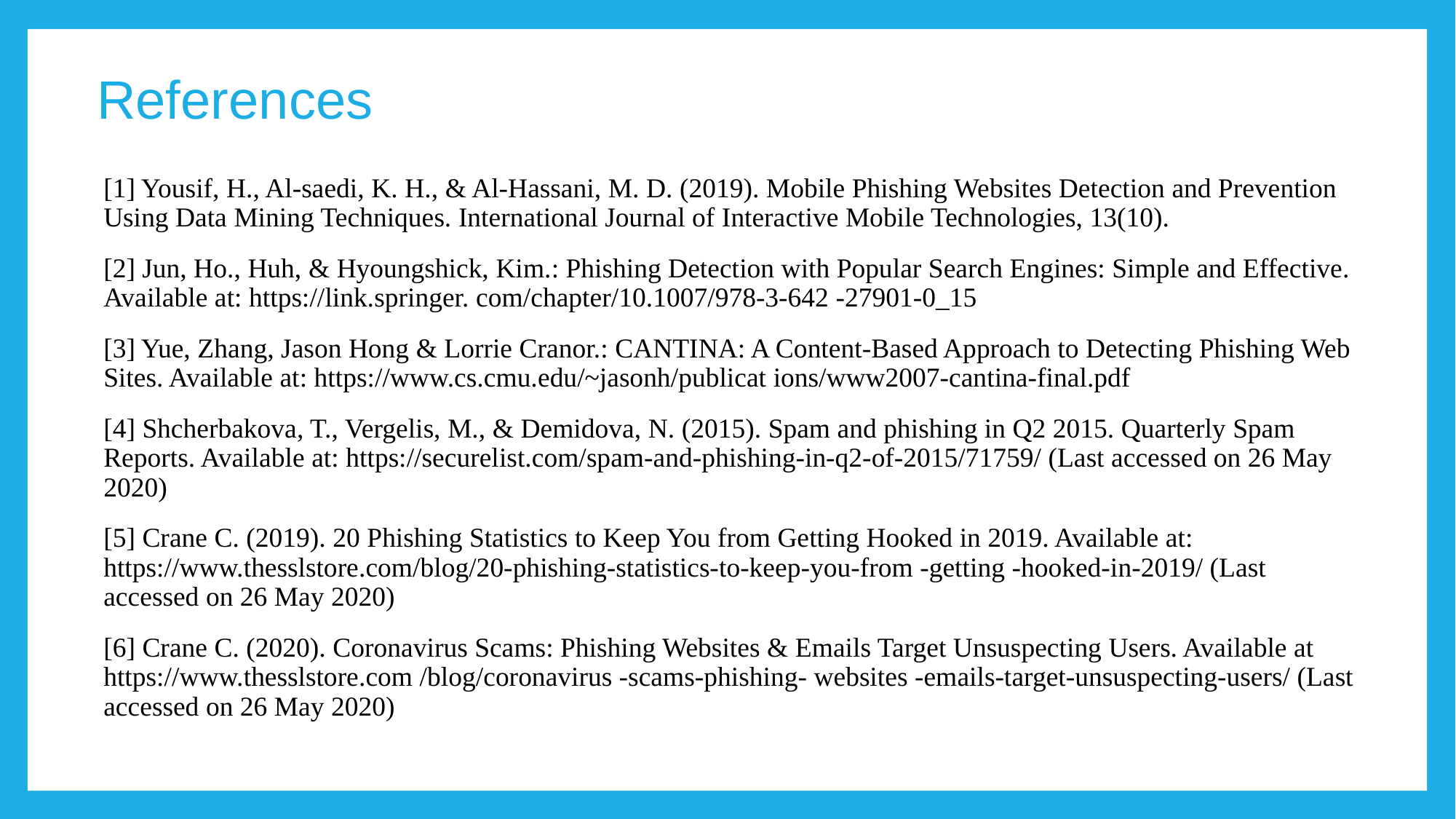

# References
[1] Yousif, H., Al-saedi, K. H., & Al-Hassani, M. D. (2019). Mobile Phishing Websites Detection and Prevention Using Data Mining Techniques. International Journal of Interactive Mobile Technologies, 13(10).
[2] Jun, Ho., Huh, & Hyoungshick, Kim.: Phishing Detection with Popular Search Engines: Simple and Effective. Available at: https://link.springer. com/chapter/10.1007/978-3-642 -27901-0_15
[3] Yue, Zhang, Jason Hong & Lorrie Cranor.: CANTINA: A Content-Based Approach to Detecting Phishing Web Sites. Available at: https://www.cs.cmu.edu/~jasonh/publicat ions/www2007-cantina-final.pdf
[4] Shcherbakova, T., Vergelis, M., & Demidova, N. (2015). Spam and phishing in Q2 2015. Quarterly Spam Reports. Available at: https://securelist.com/spam-and-phishing-in-q2-of-2015/71759/ (Last accessed on 26 May 2020)
[5] Crane C. (2019). 20 Phishing Statistics to Keep You from Getting Hooked in 2019. Available at: https://www.thesslstore.com/blog/20-phishing-statistics-to-keep-you-from -getting -hooked-in-2019/ (Last accessed on 26 May 2020)
[6] Crane C. (2020). Coronavirus Scams: Phishing Websites & Emails Target Unsuspecting Users. Available at https://www.thesslstore.com /blog/coronavirus -scams-phishing- websites -emails-target-unsuspecting-users/ (Last accessed on 26 May 2020)